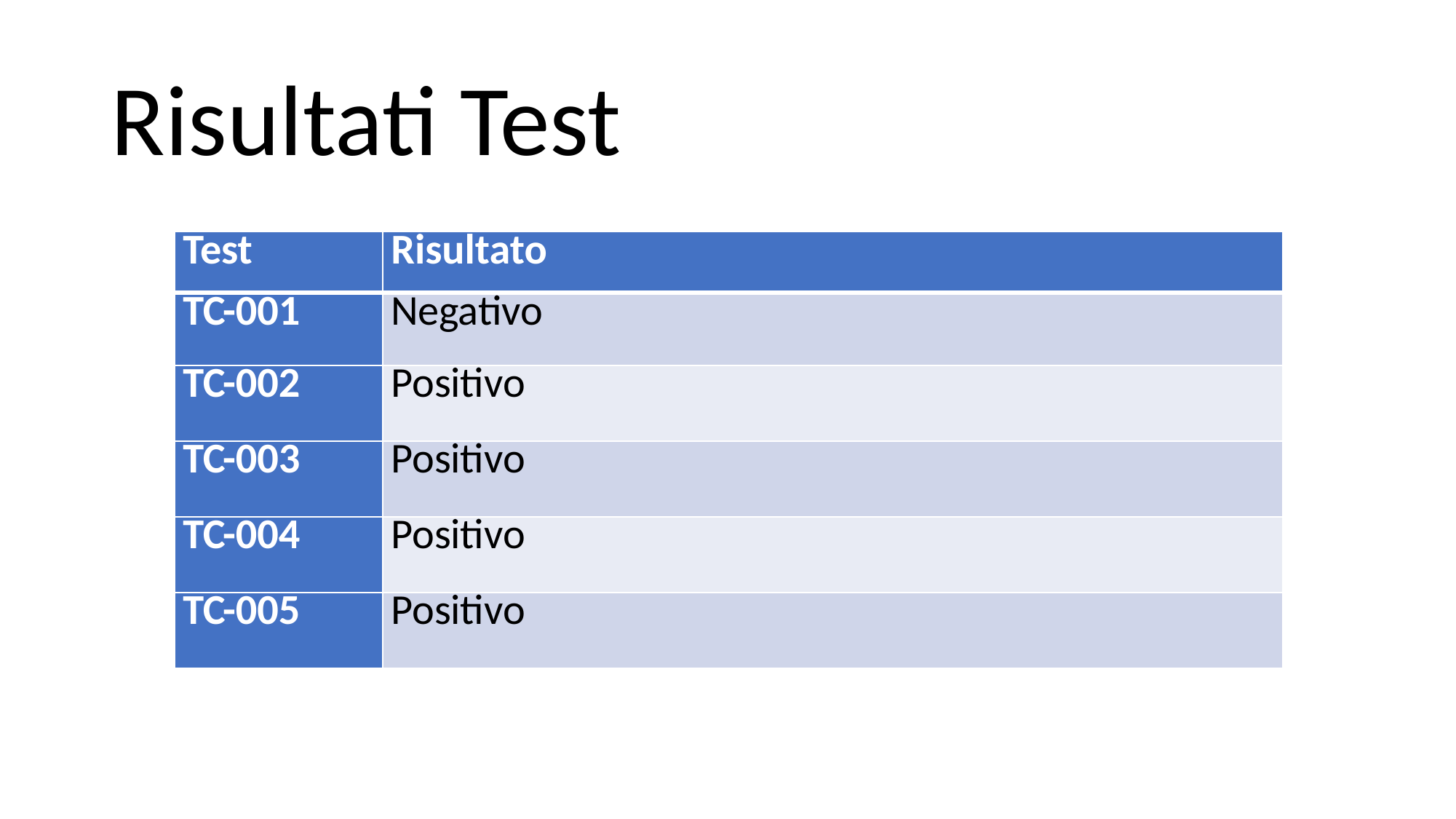

# Risultati Test
| Test | Risultato |
| --- | --- |
| TC-001 | Negativo |
| TC-002 | Positivo |
| TC-003 | Positivo |
| TC-004 | Positivo |
| TC-005 | Positivo |